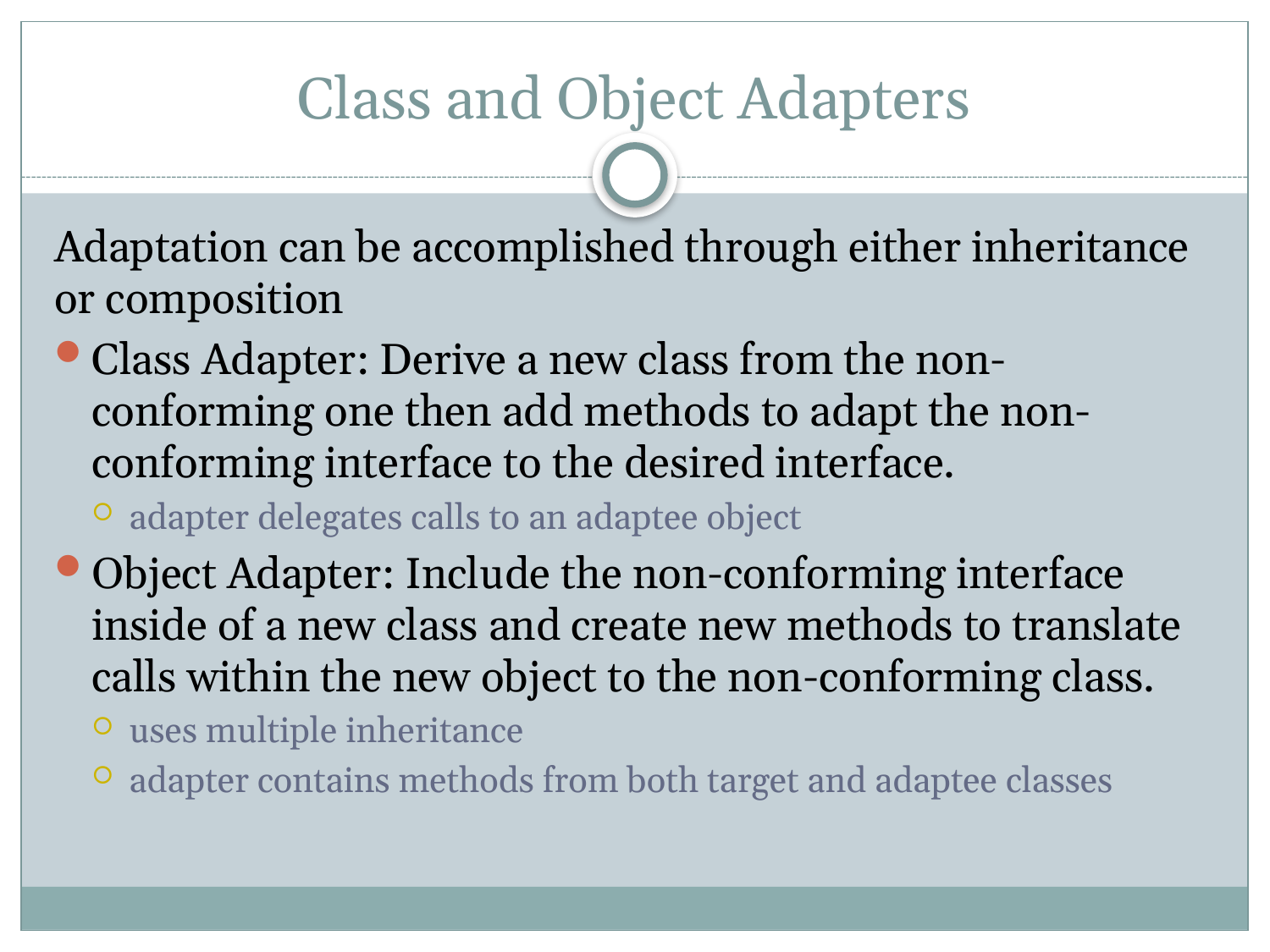

# Class and Object Adapters
Adaptation can be accomplished through either inheritance or composition
Class Adapter: Derive a new class from the non-conforming one then add methods to adapt the non-conforming interface to the desired interface.
adapter delegates calls to an adaptee object
Object Adapter: Include the non-conforming interface inside of a new class and create new methods to translate calls within the new object to the non-conforming class.
uses multiple inheritance
adapter contains methods from both target and adaptee classes